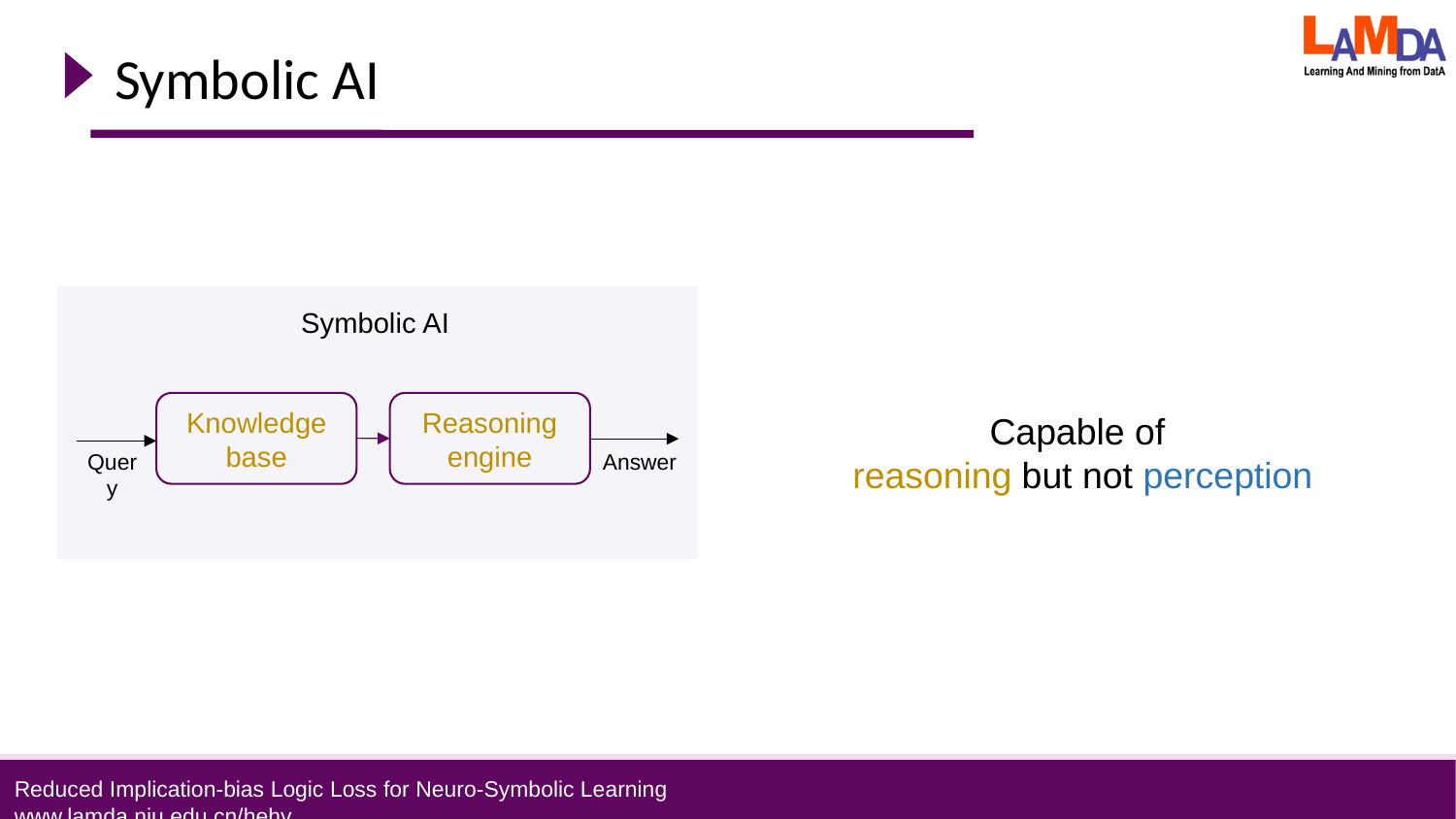

# Symbolic AI

Symbolic AI
Knowledge
base
Reasoning
engine
Answer
Query
Capable of
reasoning but not perception